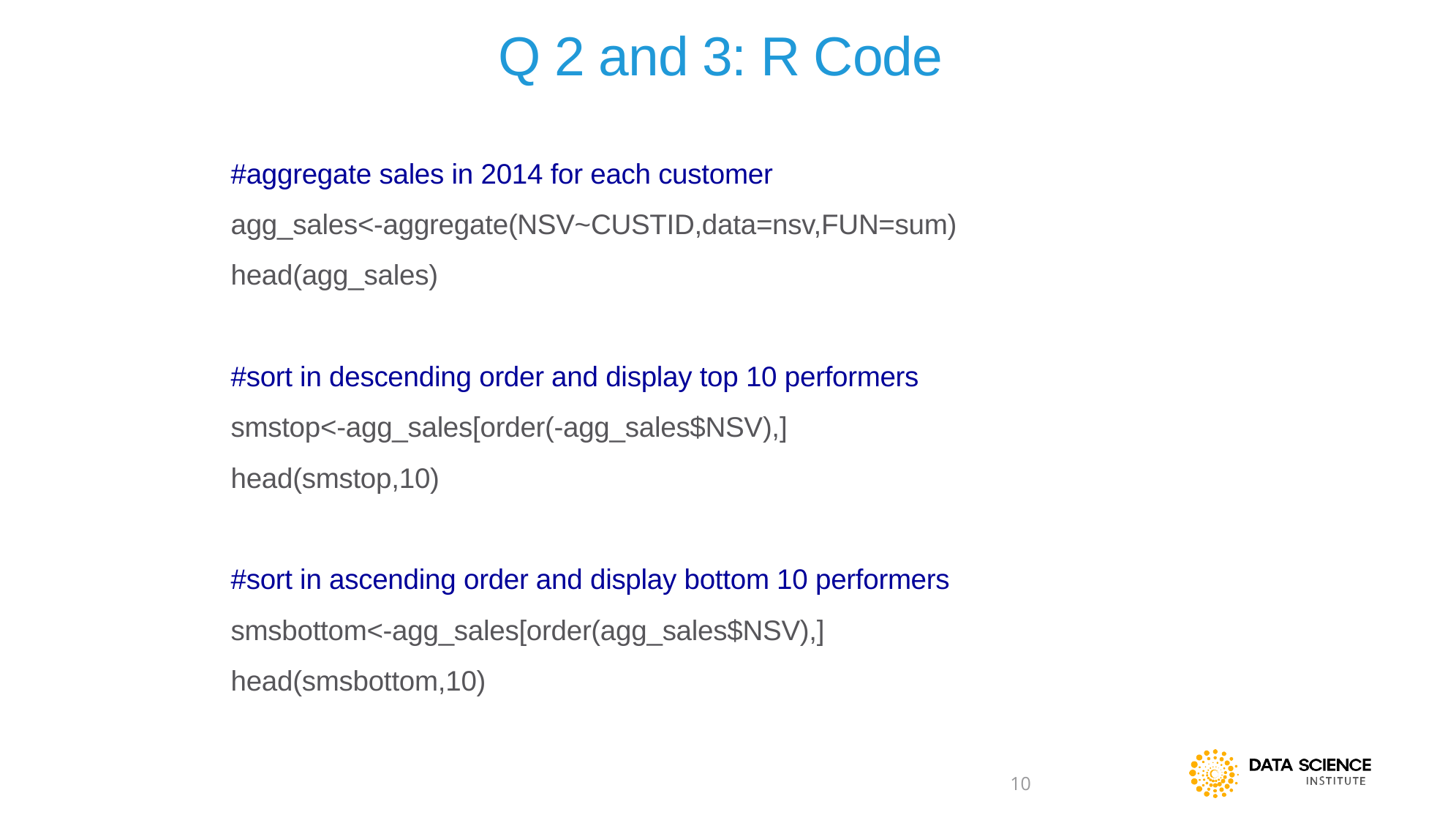

# Q 2 and 3: R Code
#aggregate sales in 2014 for each customer
agg_sales<-aggregate(NSV~CUSTID,data=nsv,FUN=sum)
head(agg_sales)

#sort in descending order and display top 10 performers
smstop<-agg_sales[order(-agg_sales$NSV),]
head(smstop,10)

#sort in ascending order and display bottom 10 performers
smsbottom<-agg_sales[order(agg_sales$NSV),]
head(smsbottom,10)

10